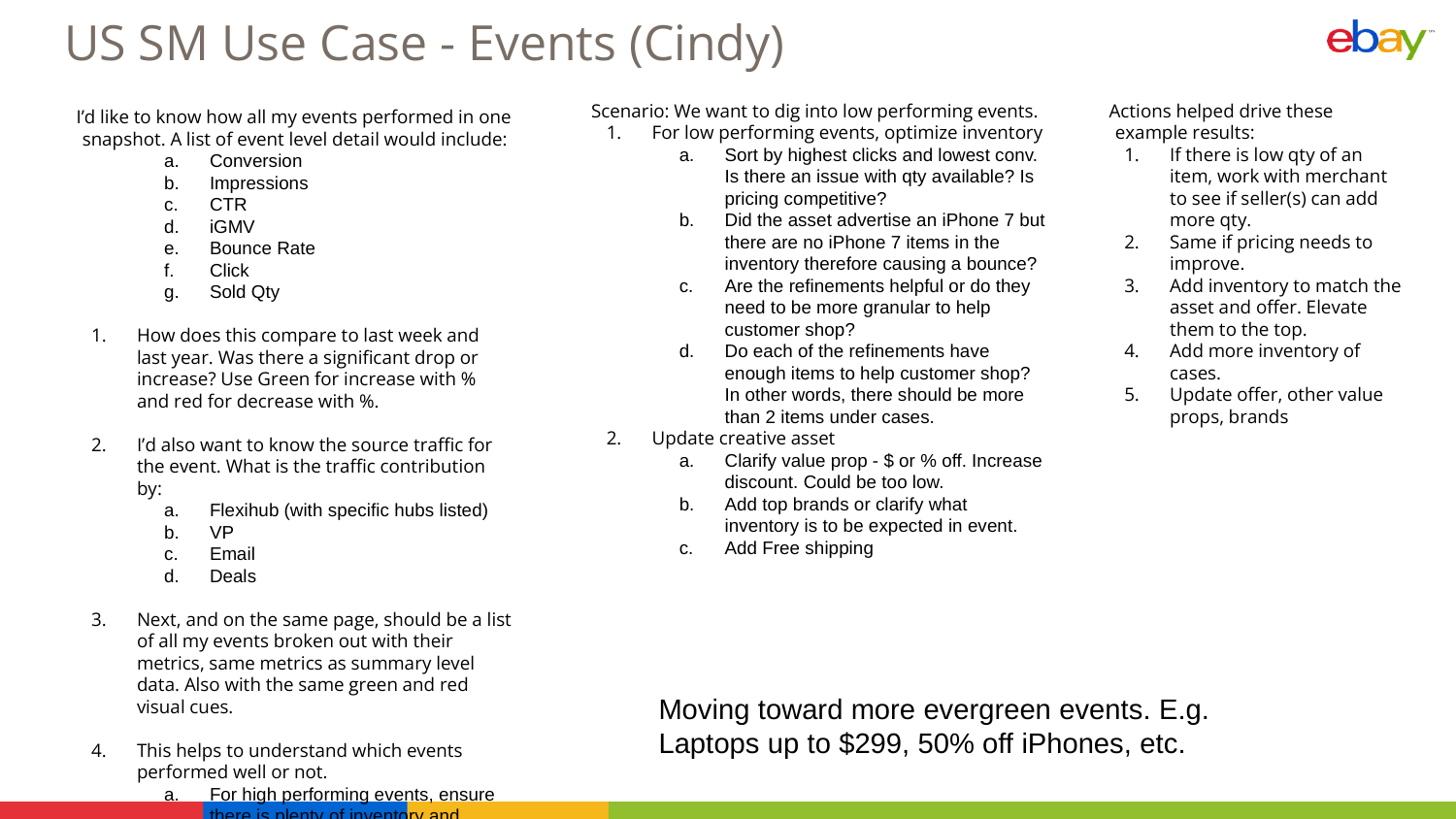

# US SM Use Case - Events (Cindy)
Scenario: We want to dig into low performing events.
For low performing events, optimize inventory
Sort by highest clicks and lowest conv. Is there an issue with qty available? Is pricing competitive?
Did the asset advertise an iPhone 7 but there are no iPhone 7 items in the inventory therefore causing a bounce?
Are the refinements helpful or do they need to be more granular to help customer shop?
Do each of the refinements have enough items to help customer shop? In other words, there should be more than 2 items under cases.
Update creative asset
Clarify value prop - $ or % off. Increase discount. Could be too low.
Add top brands or clarify what inventory is to be expected in event.
Add Free shipping

Actions helped drive these example results:
If there is low qty of an item, work with merchant to see if seller(s) can add more qty.
Same if pricing needs to improve.
Add inventory to match the asset and offer. Elevate them to the top.
Add more inventory of cases.
Update offer, other value props, brands
I’d like to know how all my events performed in one snapshot. A list of event level detail would include:
Conversion
Impressions
CTR
iGMV
Bounce Rate
Click
Sold Qty

How does this compare to last week and last year. Was there a significant drop or increase? Use Green for increase with % and red for decrease with %.

I’d also want to know the source traffic for the event. What is the traffic contribution by:
Flexihub (with specific hubs listed)
VP
Email
Deals

Next, and on the same page, should be a list of all my events broken out with their metrics, same metrics as summary level data. Also with the same green and red visual cues.

This helps to understand which events performed well or not.
For high performing events, ensure there is plenty of inventory and continue to monitor. If it ain’t broke, don’t fix it.
Moving toward more evergreen events. E.g. Laptops up to $299, 50% off iPhones, etc.